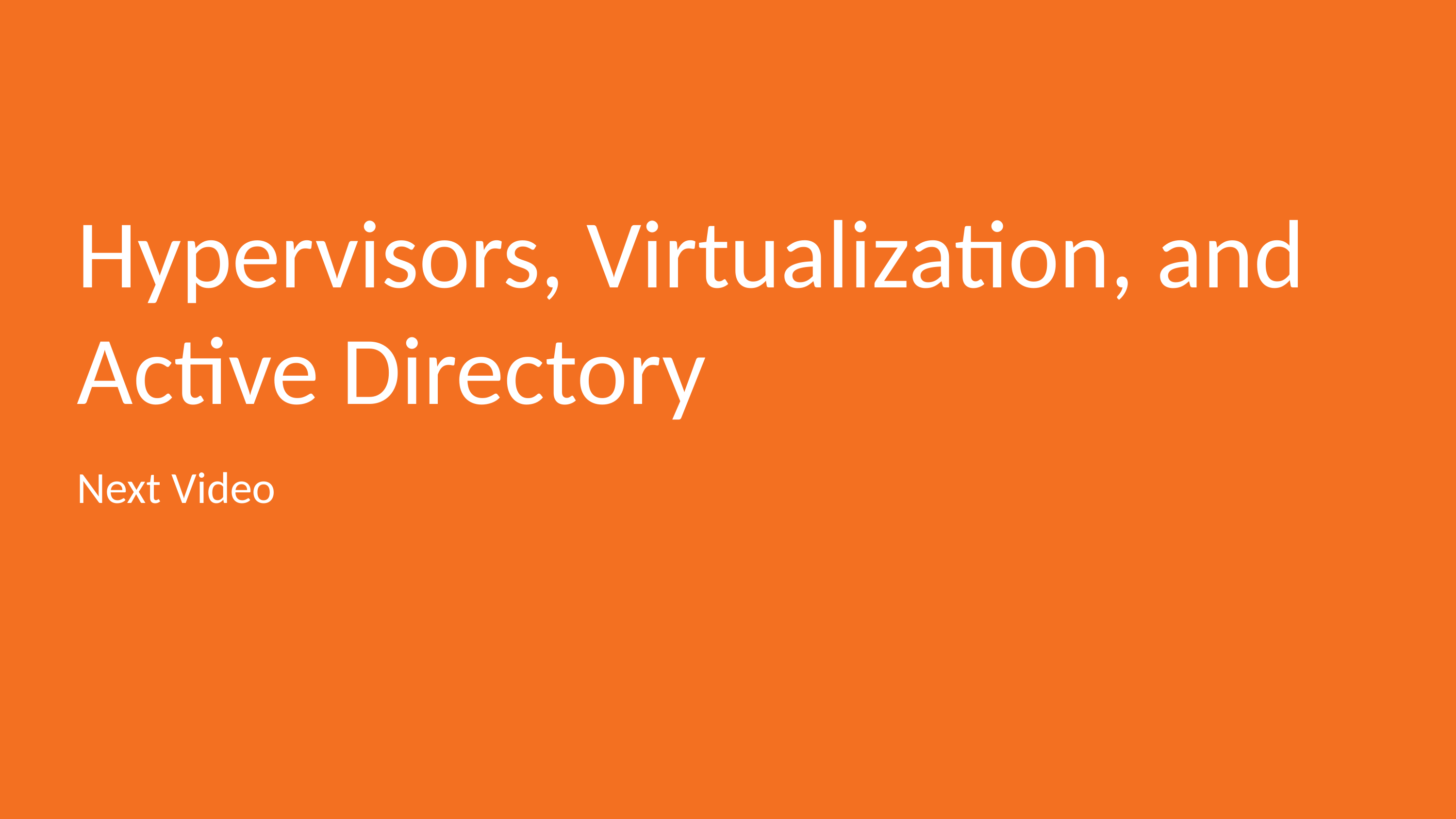

# Hypervisors, Virtualization, and Active Directory
Next Video